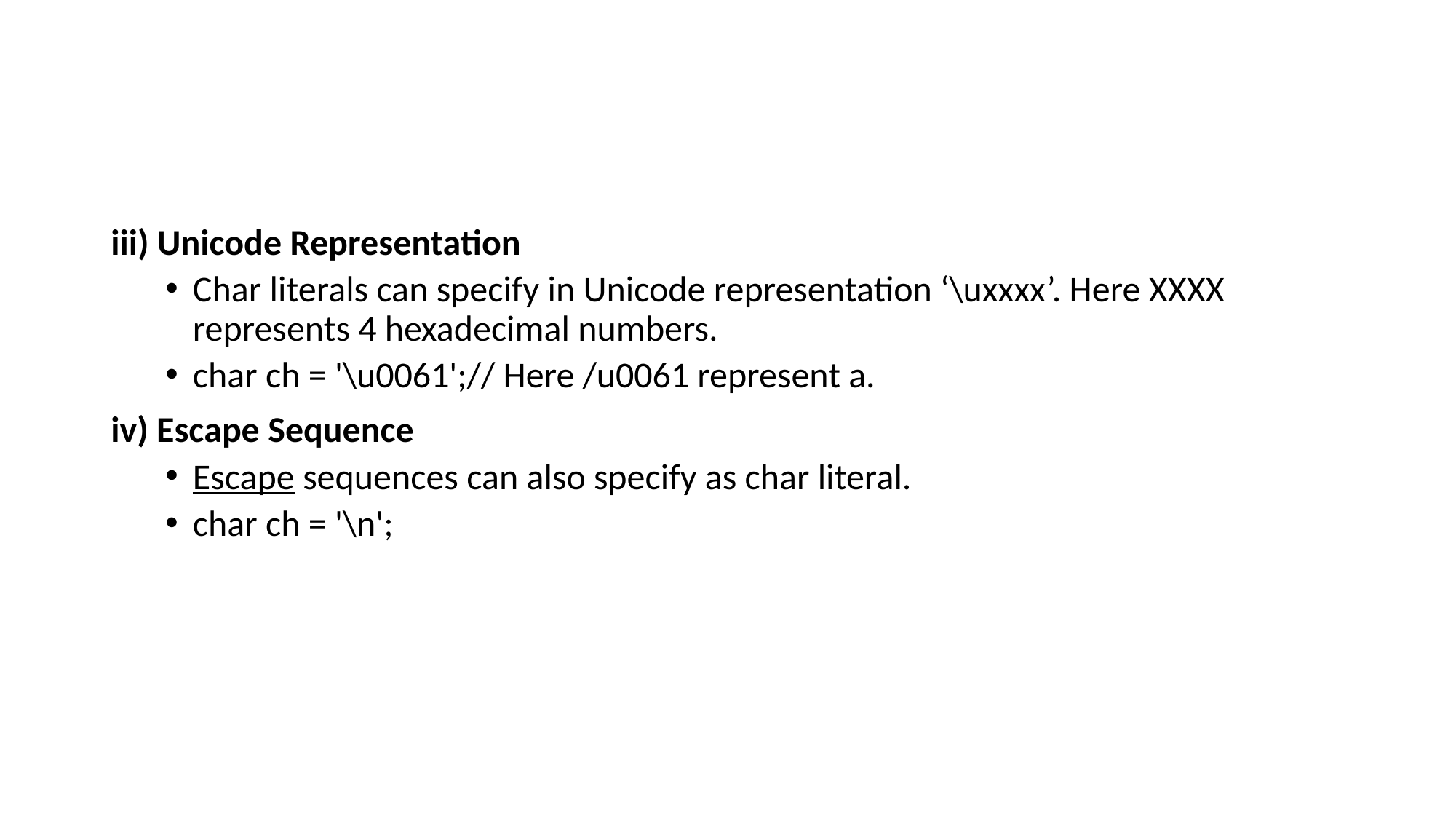

#
iii) Unicode Representation
Char literals can specify in Unicode representation ‘\uxxxx’. Here XXXX represents 4 hexadecimal numbers.
char ch = '\u0061';// Here /u0061 represent a.
iv) Escape Sequence
Escape sequences can also specify as char literal.
char ch = '\n';

34